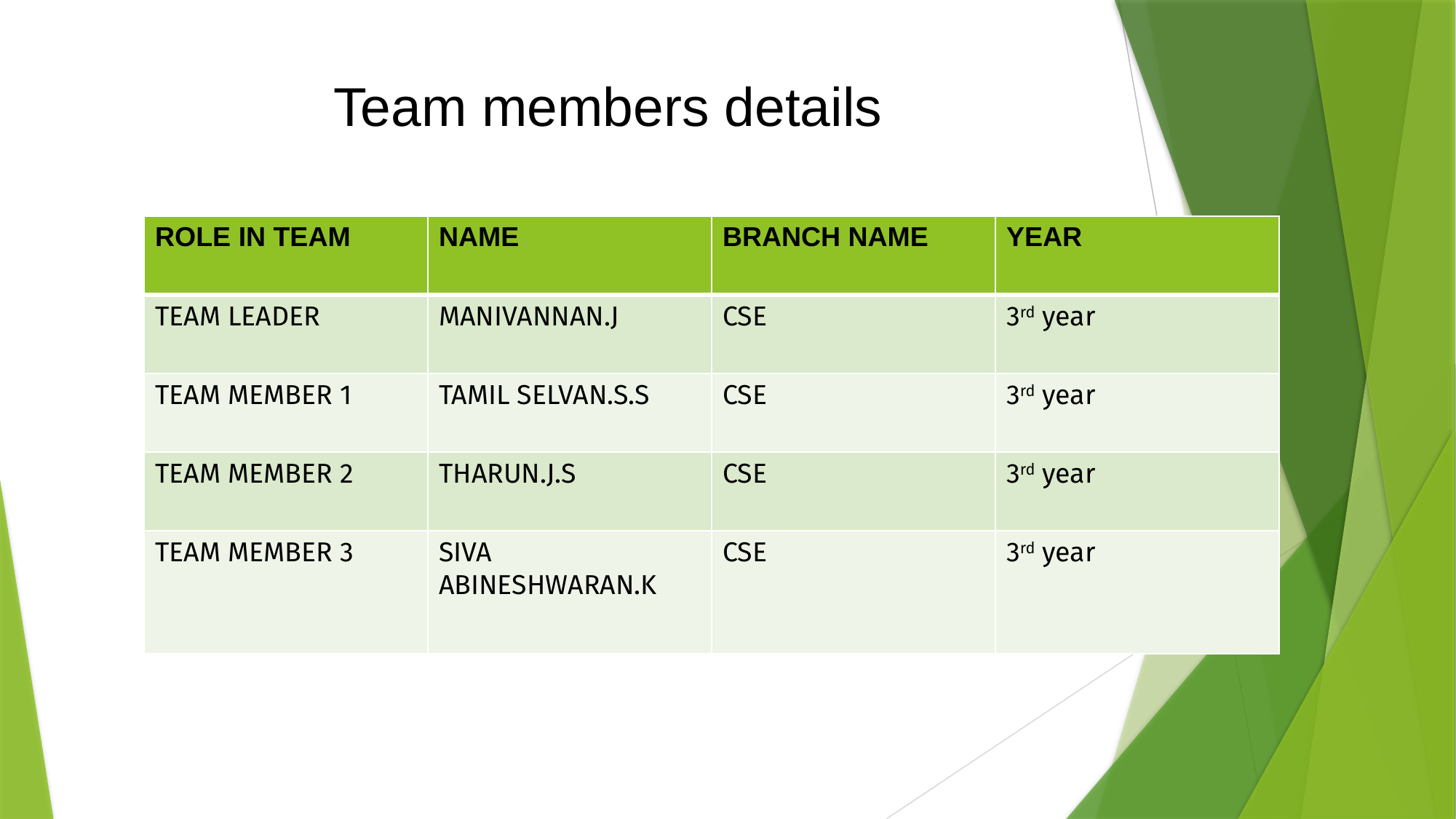

Team members details
| ROLE IN TEAM | NAME | BRANCH NAME | YEAR |
| --- | --- | --- | --- |
| TEAM LEADER | MANIVANNAN.J | CSE | 3rd year |
| TEAM MEMBER 1 | TAMIL SELVAN.S.S | CSE | 3rd year |
| TEAM MEMBER 2 | THARUN.J.S | CSE | 3rd year |
| TEAM MEMBER 3 | SIVA ABINESHWARAN.K | CSE | 3rd year |